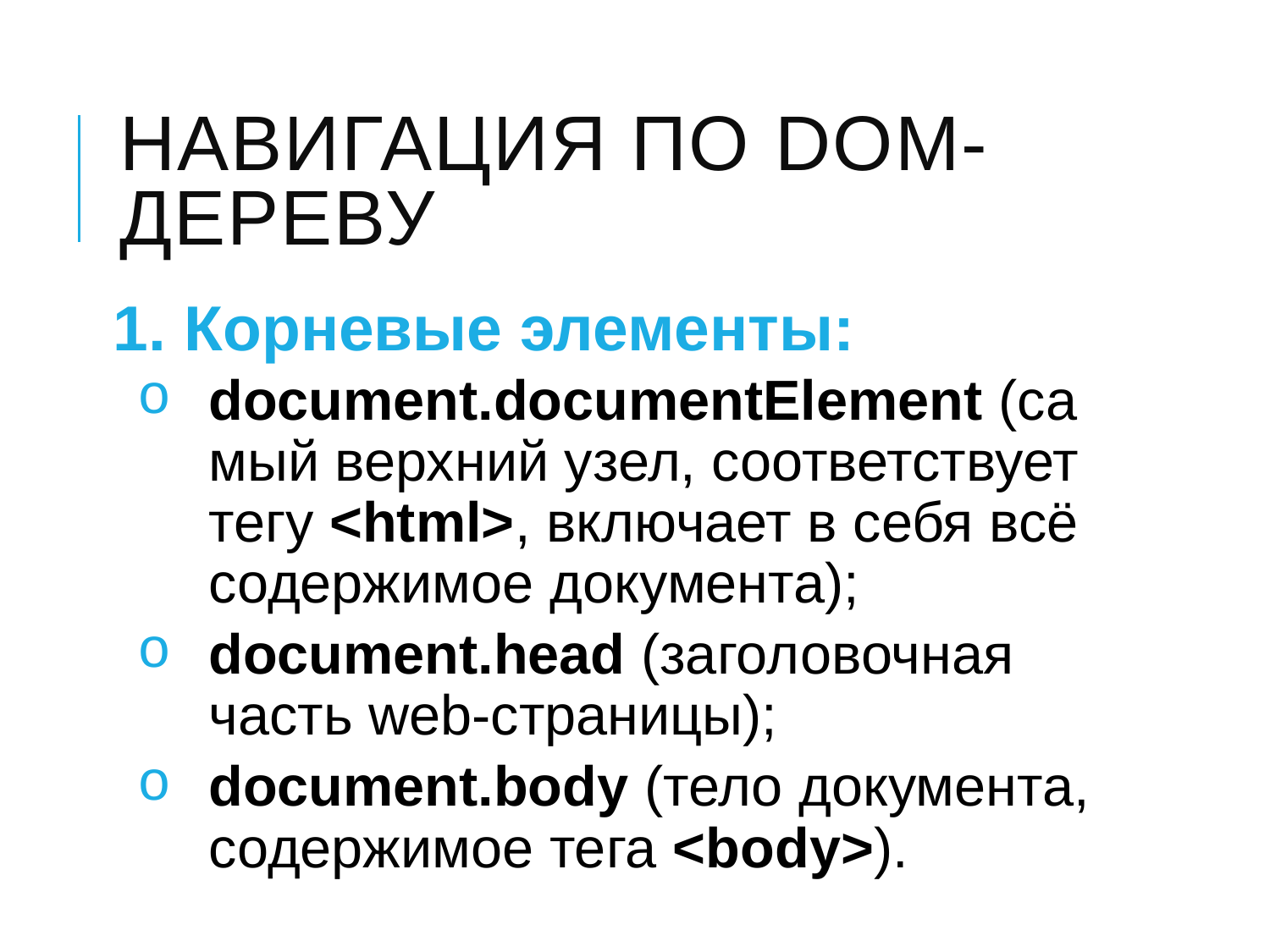

# Навигация по DOM-дереву
Корневые элементы:
document.documentElement (самый верхний узел, соответствует тегу <html>, включает в себя всё содержимое документа);
document.head (заголовочная часть web-страницы);
document.body (тело документа, содержимое тега <body>).